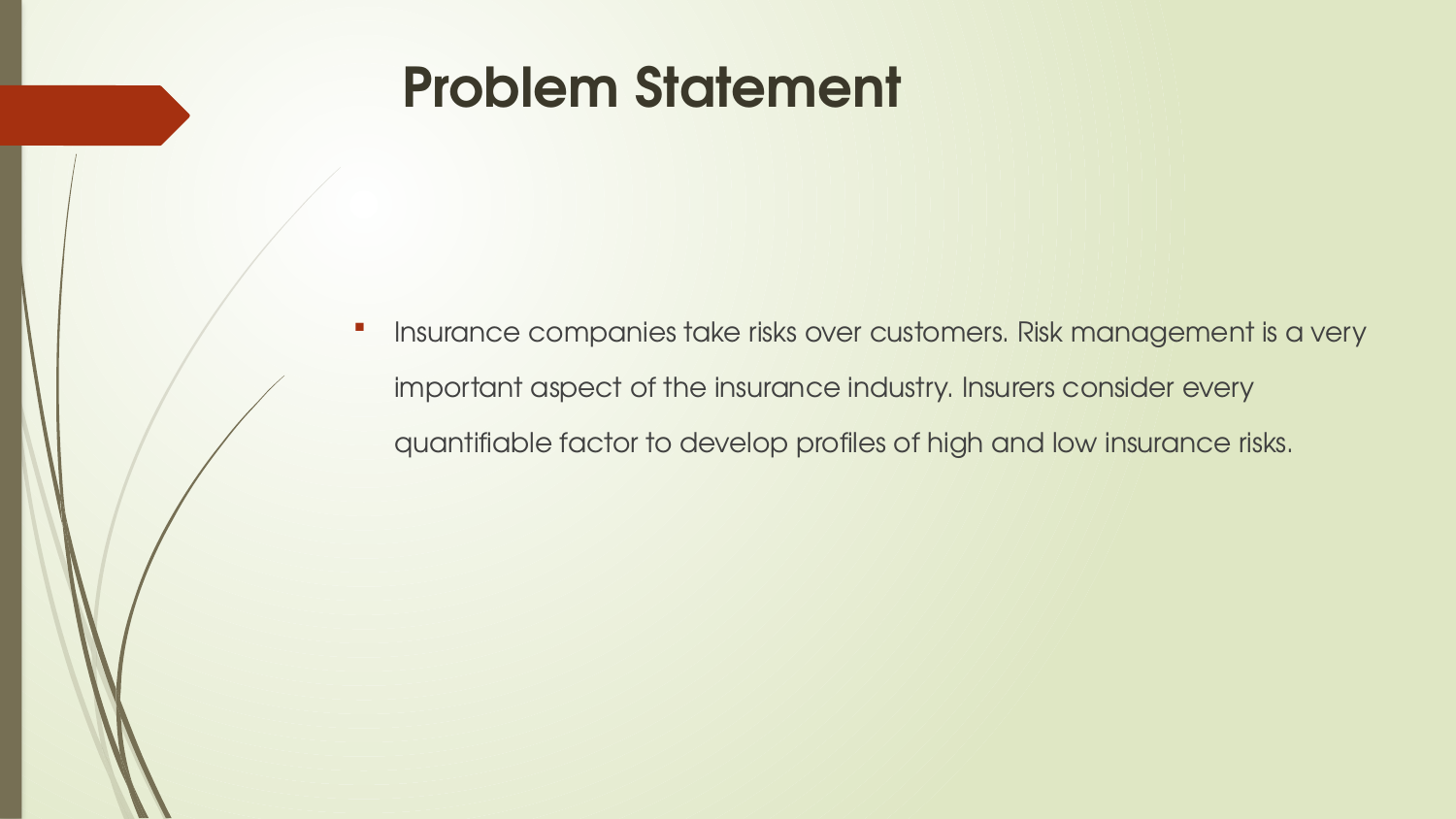

# Problem Statement

Insurance companies take risks over customers. Risk management is a very important aspect of the insurance industry. Insurers consider every quantifiable factor to develop profiles of high and low insurance risks.